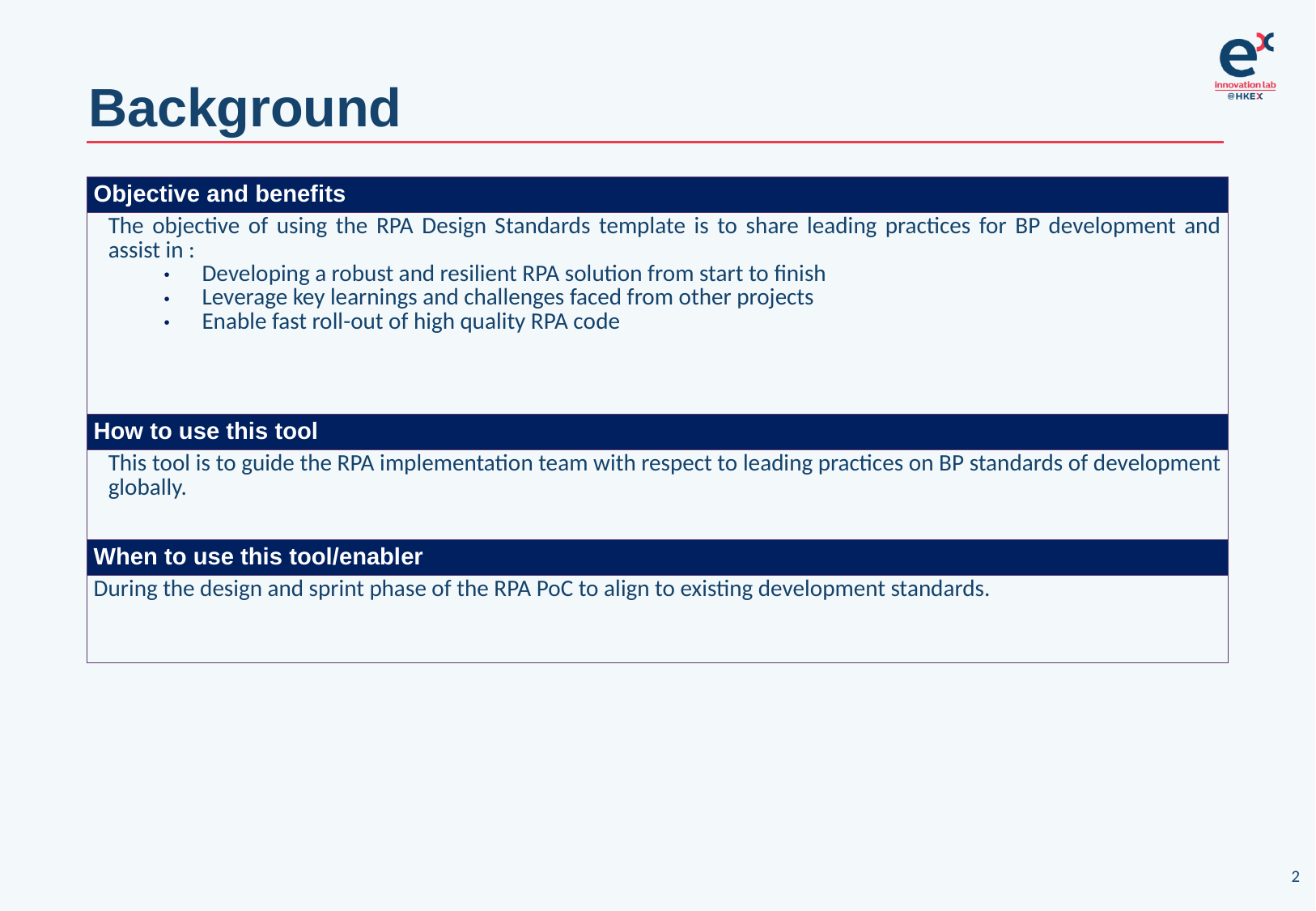

Background
| Objective and benefits |
| --- |
| The objective of using the RPA Design Standards template is to share leading practices for BP development and assist in : Developing a robust and resilient RPA solution from start to finish Leverage key learnings and challenges faced from other projects Enable fast roll-out of high quality RPA code |
| How to use this tool |
| This tool is to guide the RPA implementation team with respect to leading practices on BP standards of development globally. |
| When to use this tool/enabler |
| During the design and sprint phase of the RPA PoC to align to existing development standards. |